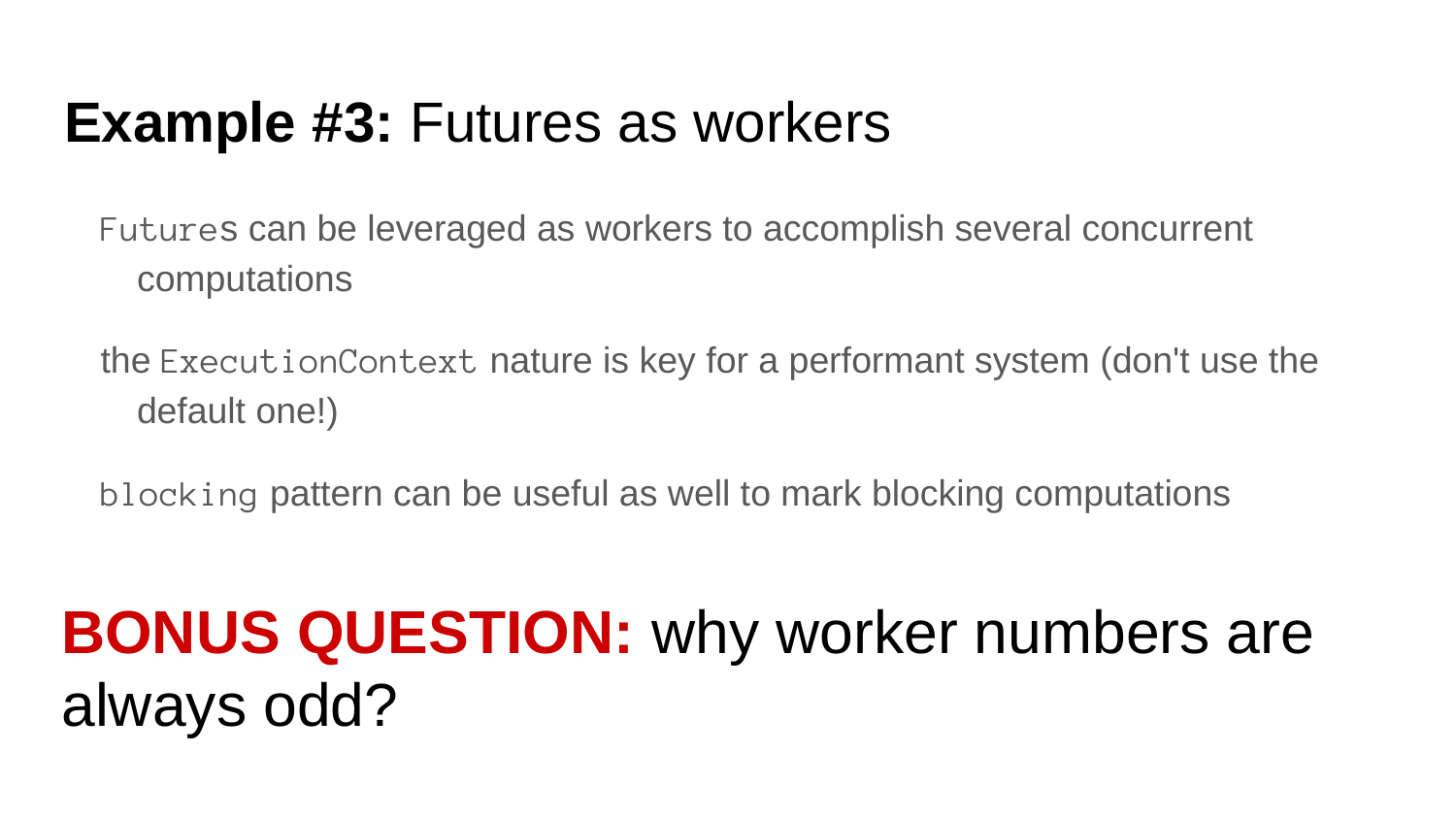

# Example #3: Futures as workers
Futures can be leveraged as workers to accomplish several concurrent computations
the ExecutionContext nature is key for a performant system (don't use the default one!)
blocking pattern can be useful as well to mark blocking computations
BONUS QUESTION: why worker numbers are  always odd?